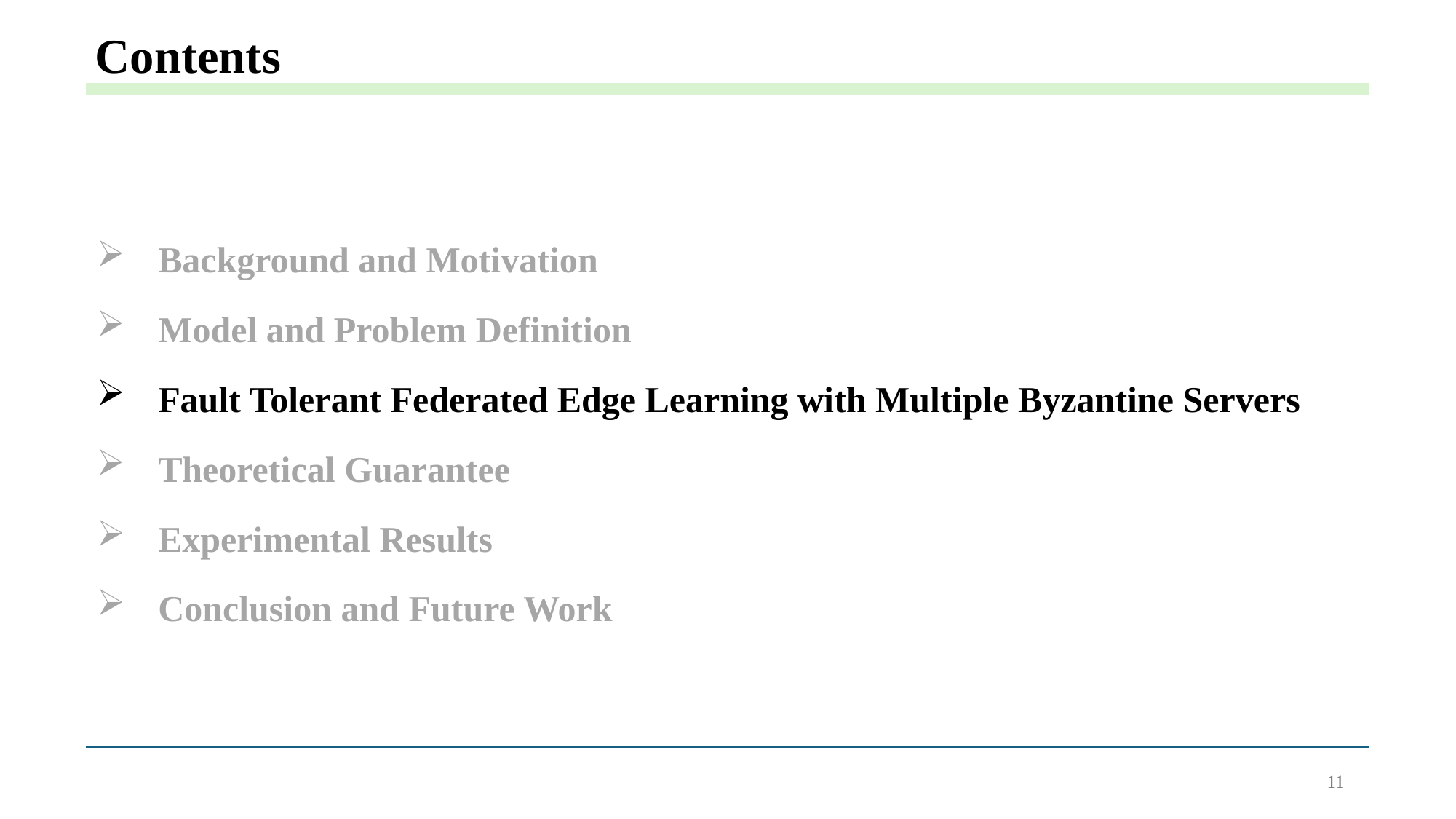

Contents
Background and Motivation
Model and Problem Definition
Fault Tolerant Federated Edge Learning with Multiple Byzantine Servers
Theoretical Guarantee
Experimental Results
Conclusion and Future Work
11